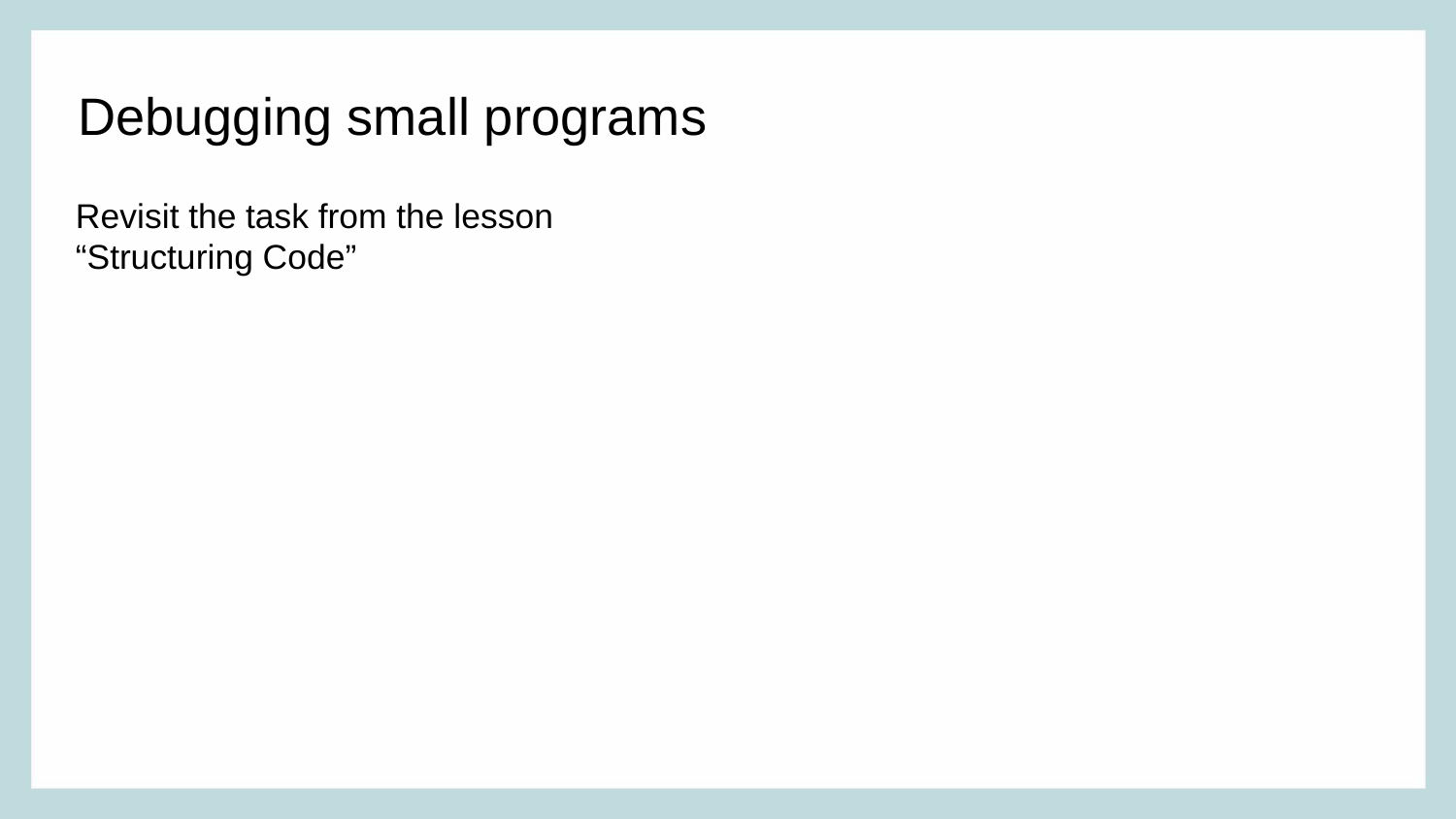

Debugging small programs

Revisit the task from the lesson “Structuring Code”